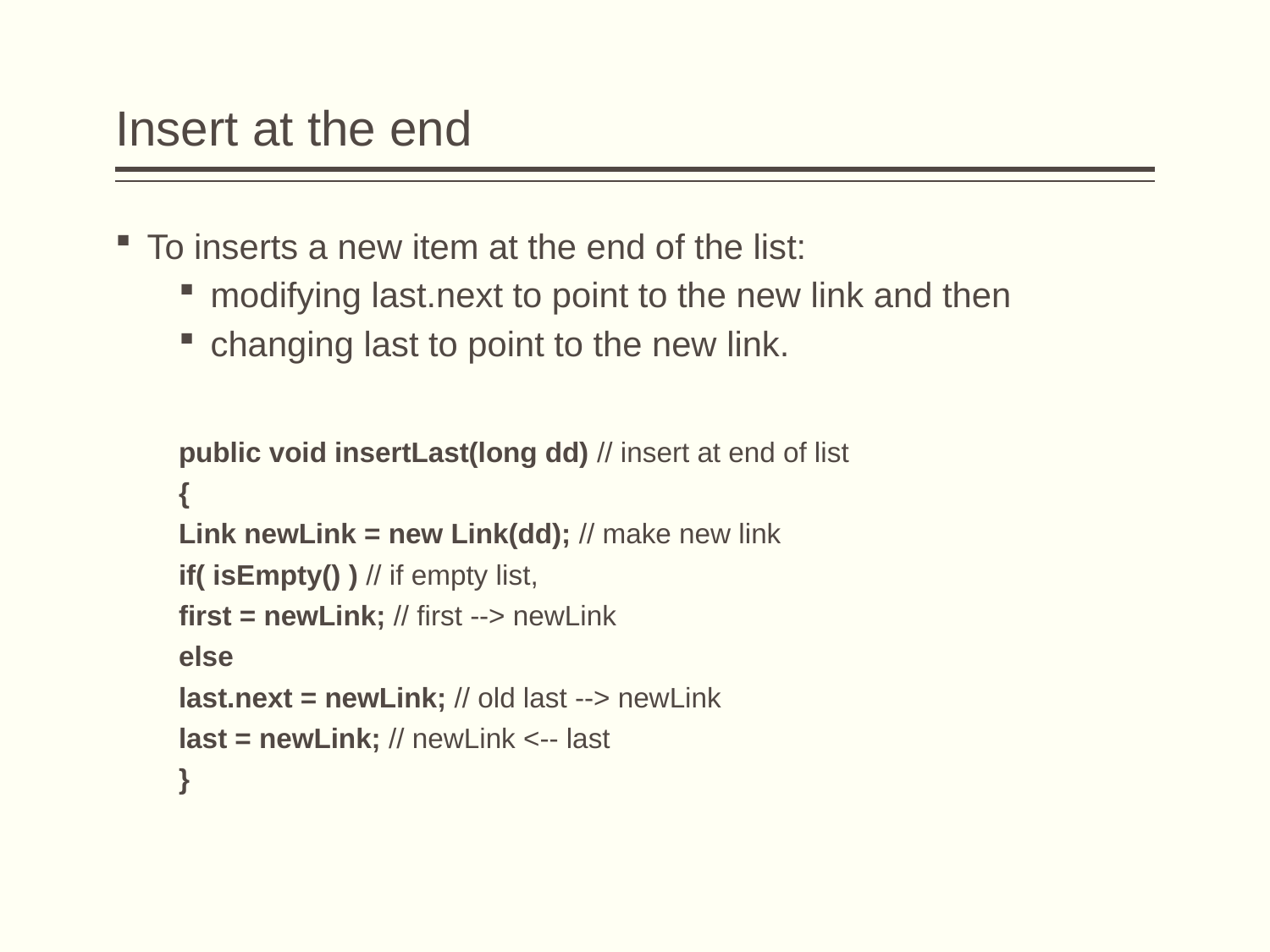

# Insert at the end
To inserts a new item at the end of the list:
modifying last.next to point to the new link and then
changing last to point to the new link.

public void insertLast(long dd) // insert at end of list
{
Link newLink = new Link(dd); // make new link
if( isEmpty() ) // if empty list,
first = newLink; // first --> newLink
else
last.next = newLink; // old last --> newLink
last = newLink; // newLink <-- last
}